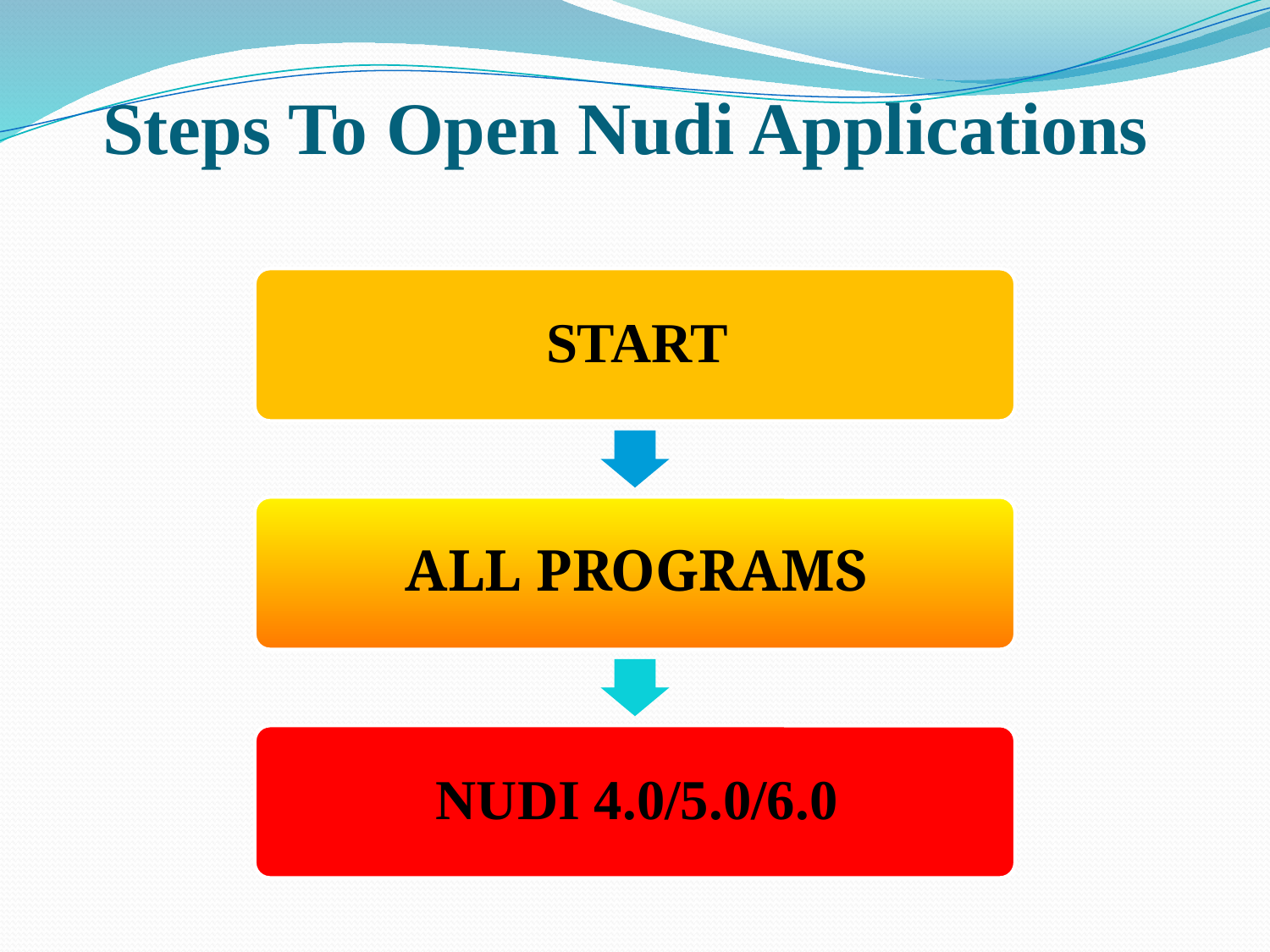

# Steps To Open Nudi Applications
START

ALL PROGRAMS

NUDI 4.0/5.0/6.0